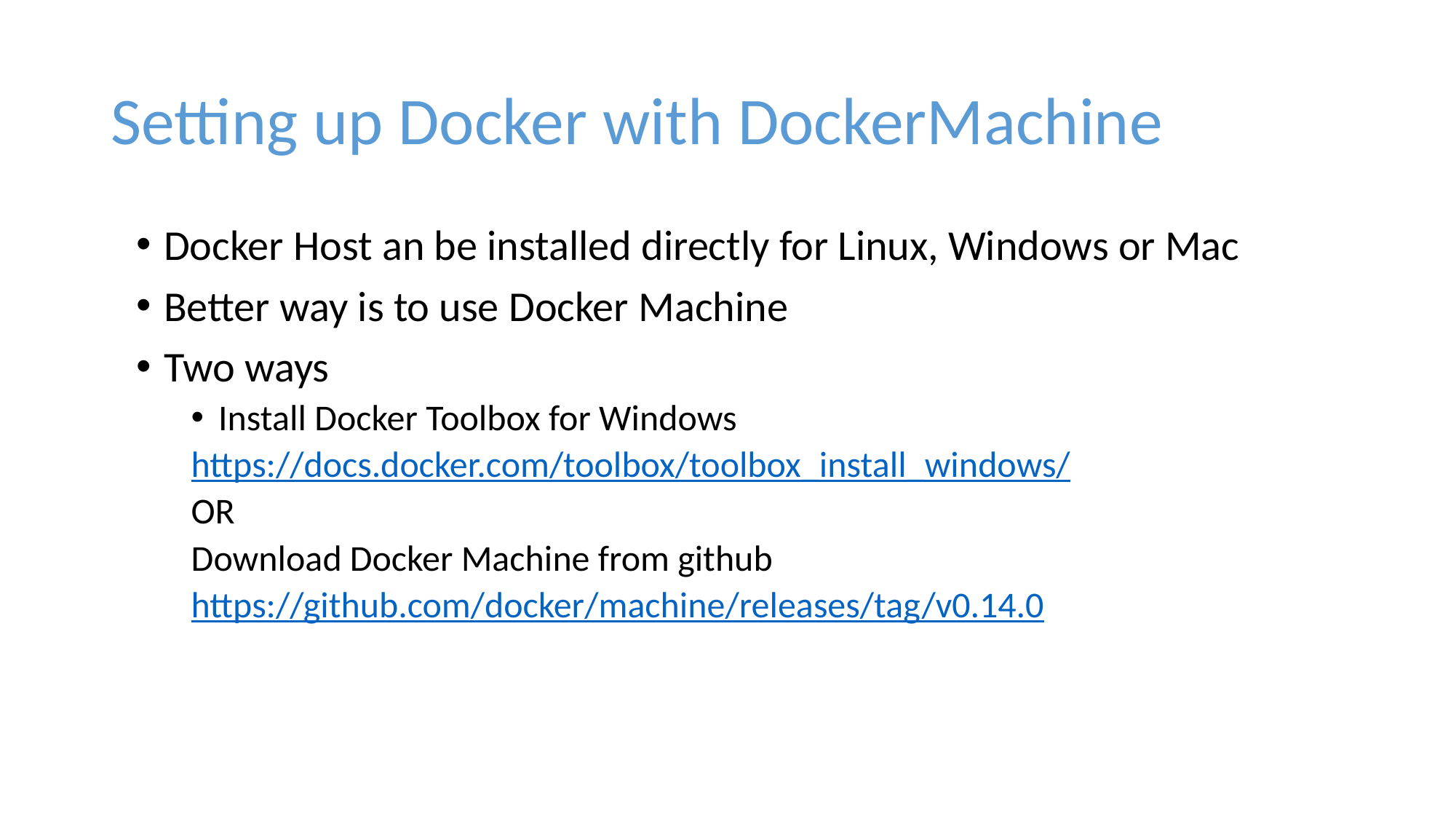

# Setting up Docker with DockerMachine
Docker Host an be installed directly for Linux, Windows or Mac
Better way is to use Docker Machine
Two ways
Install Docker Toolbox for Windows
https://docs.docker.com/toolbox/toolbox_install_windows/
OR
Download Docker Machine from github
https://github.com/docker/machine/releases/tag/v0.14.0